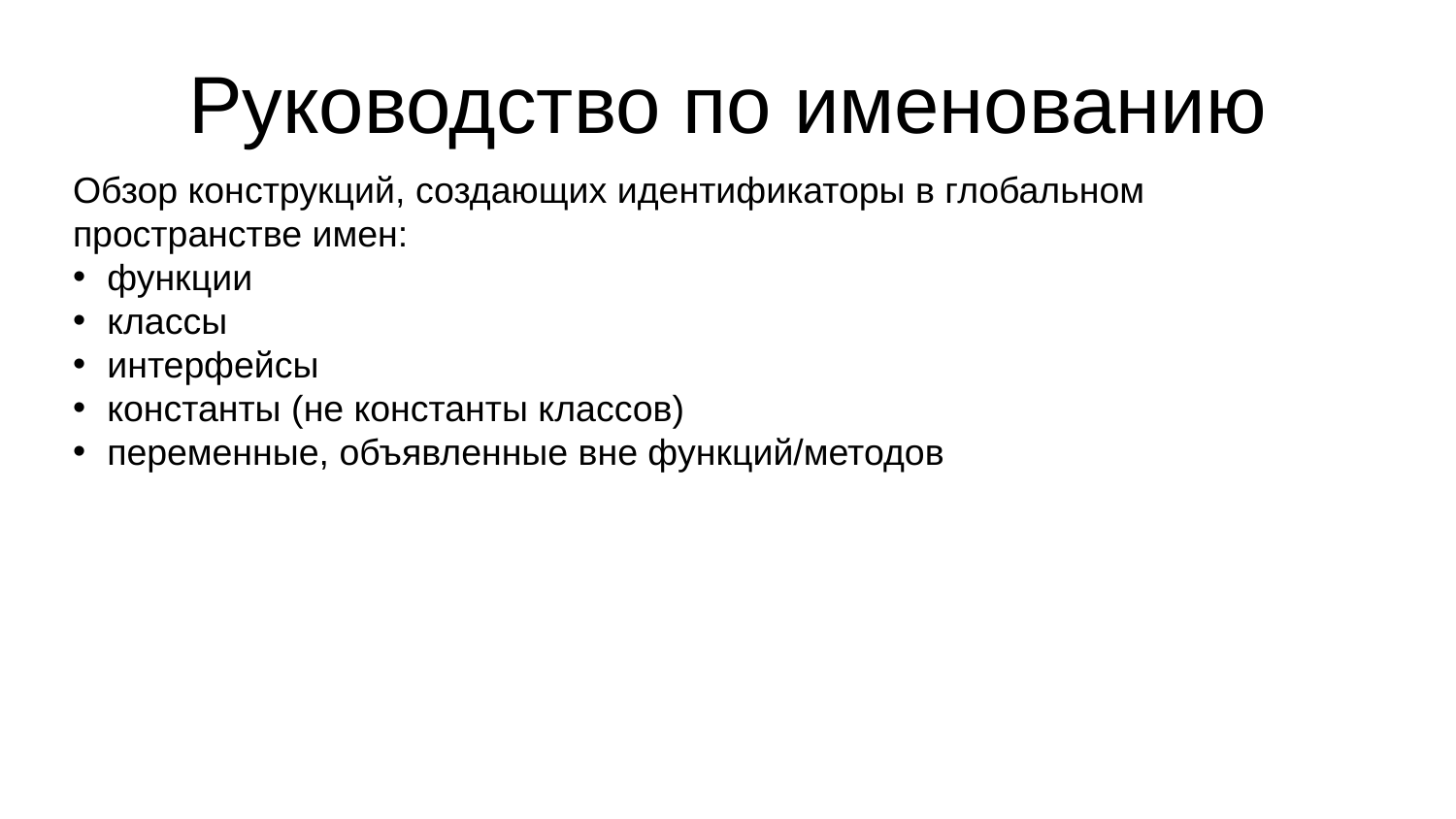

Руководство по именованию
Обзор конструкций, создающих идентификаторы в глобальном пространстве имен:
функции
классы
интерфейсы
константы (не константы классов)
переменные, объявленные вне функций/методов